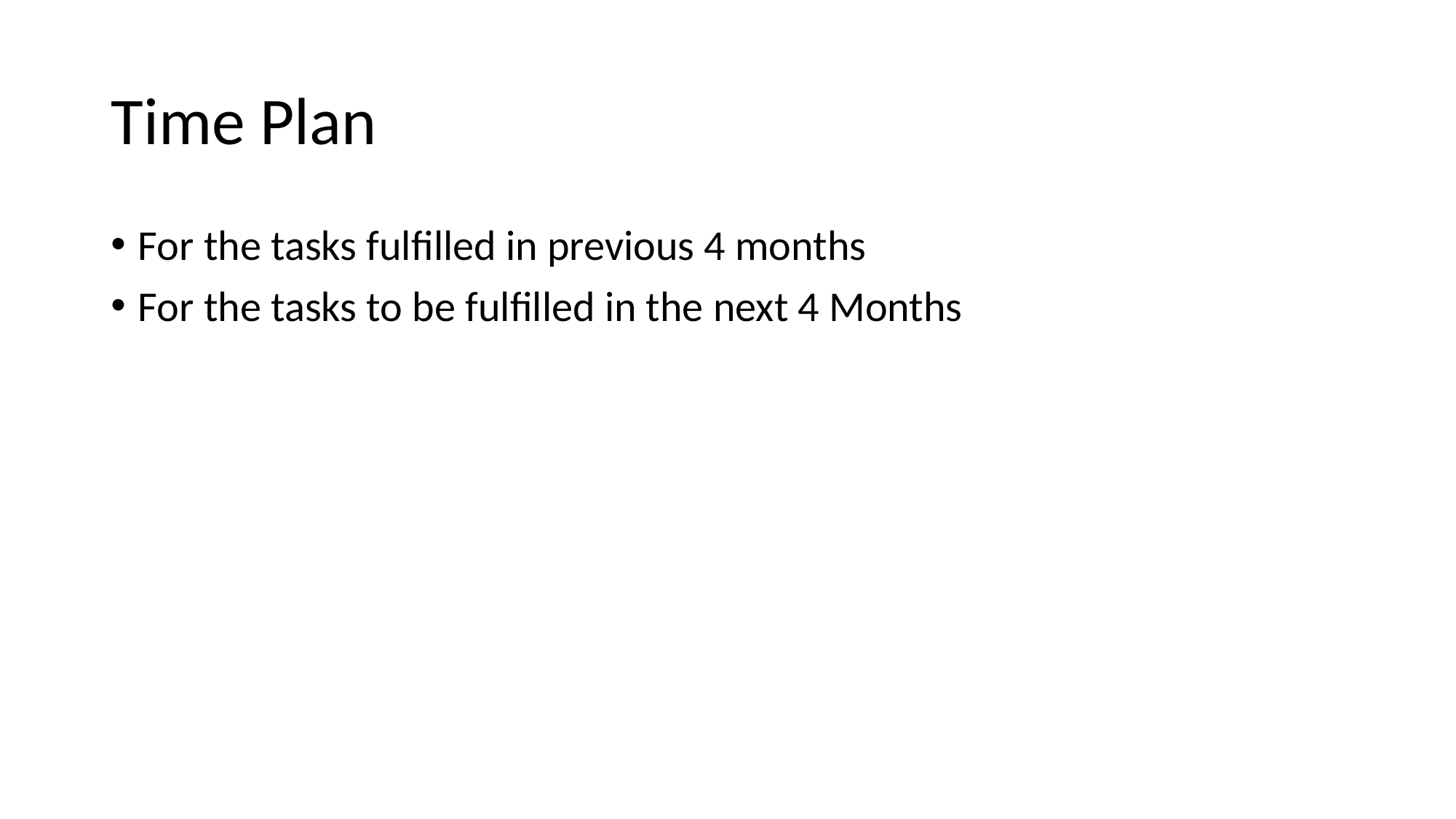

# Time Plan
For the tasks fulfilled in previous 4 months
For the tasks to be fulfilled in the next 4 Months